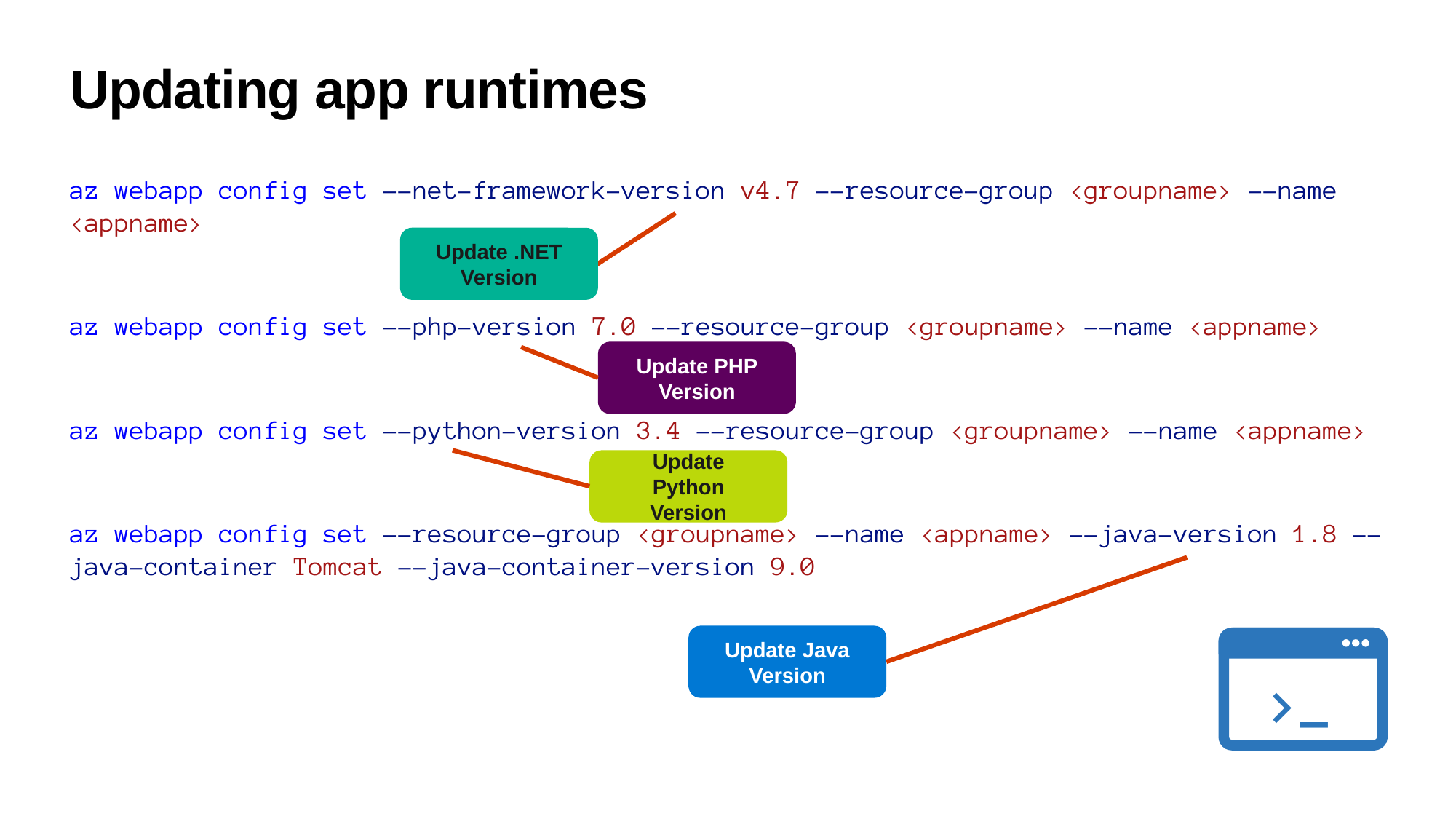

# Updating app runtimes
az webapp config set --net-framework-version v4.7 --resource-group <groupname> --name <appname>
az webapp config set --php-version 7.0 --resource-group <groupname> --name <appname>
az webapp config set --python-version 3.4 --resource-group <groupname> --name <appname>
az webapp config set --resource-group <groupname> --name <appname> --java-version 1.8 --java-container Tomcat --java-container-version 9.0
Update .NET Version
Update PHP Version
Update Python Version
Update Java Version